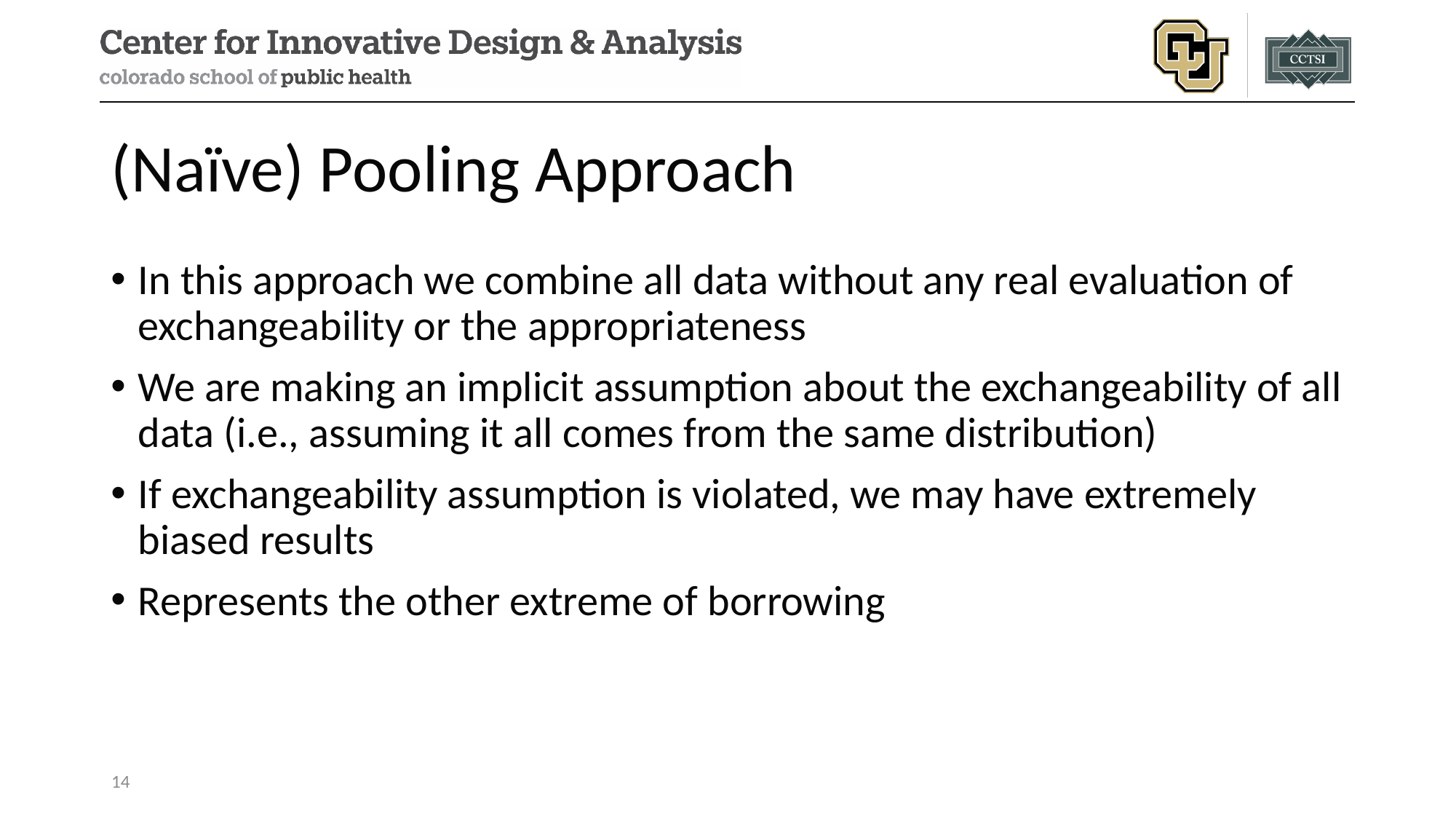

# (Naïve) Pooling Approach
In this approach we combine all data without any real evaluation of exchangeability or the appropriateness
We are making an implicit assumption about the exchangeability of all data (i.e., assuming it all comes from the same distribution)
If exchangeability assumption is violated, we may have extremely biased results
Represents the other extreme of borrowing
14